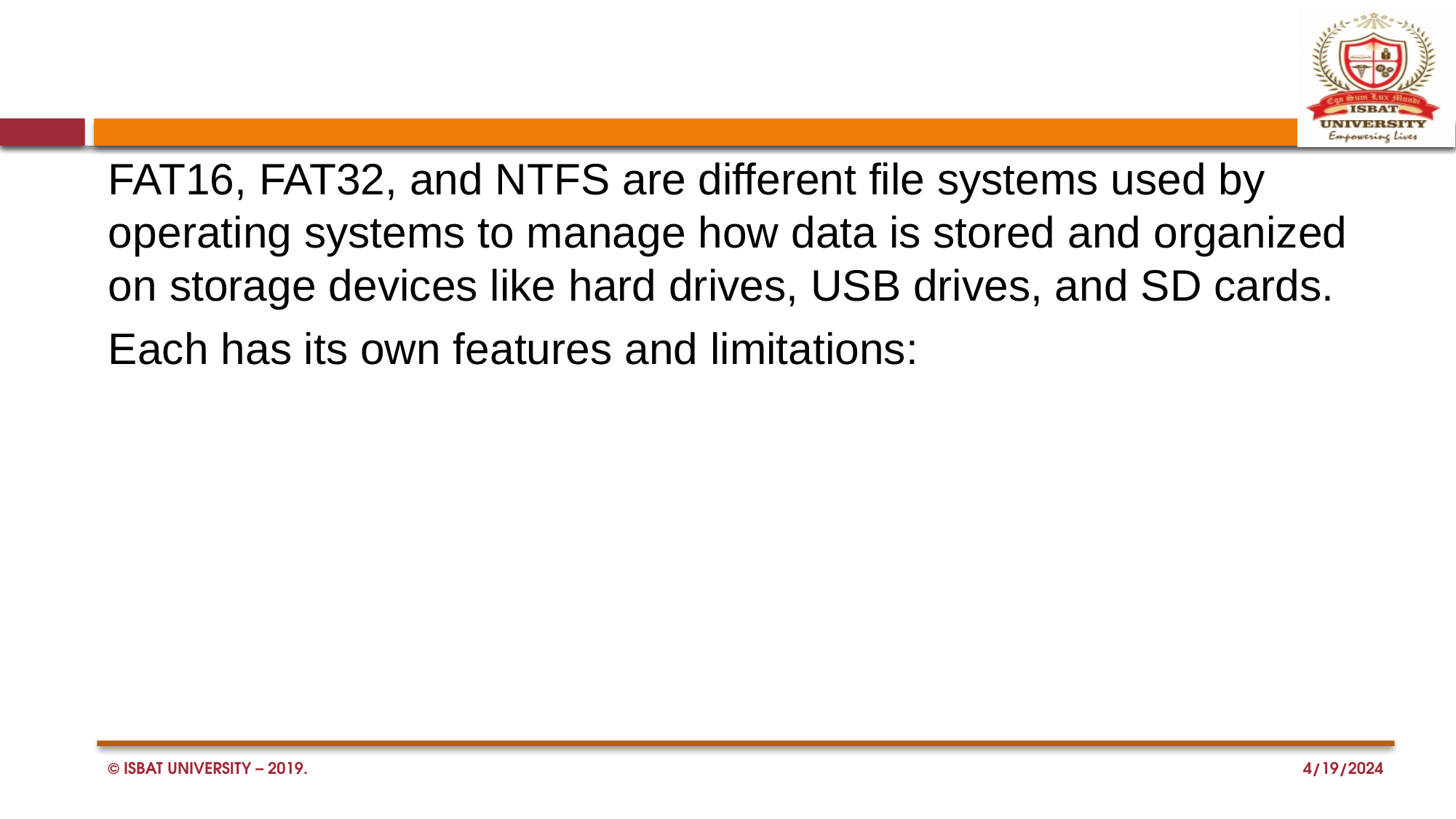

#
FAT16, FAT32, and NTFS are different file systems used by operating systems to manage how data is stored and organized on storage devices like hard drives, USB drives, and SD cards.
Each has its own features and limitations: